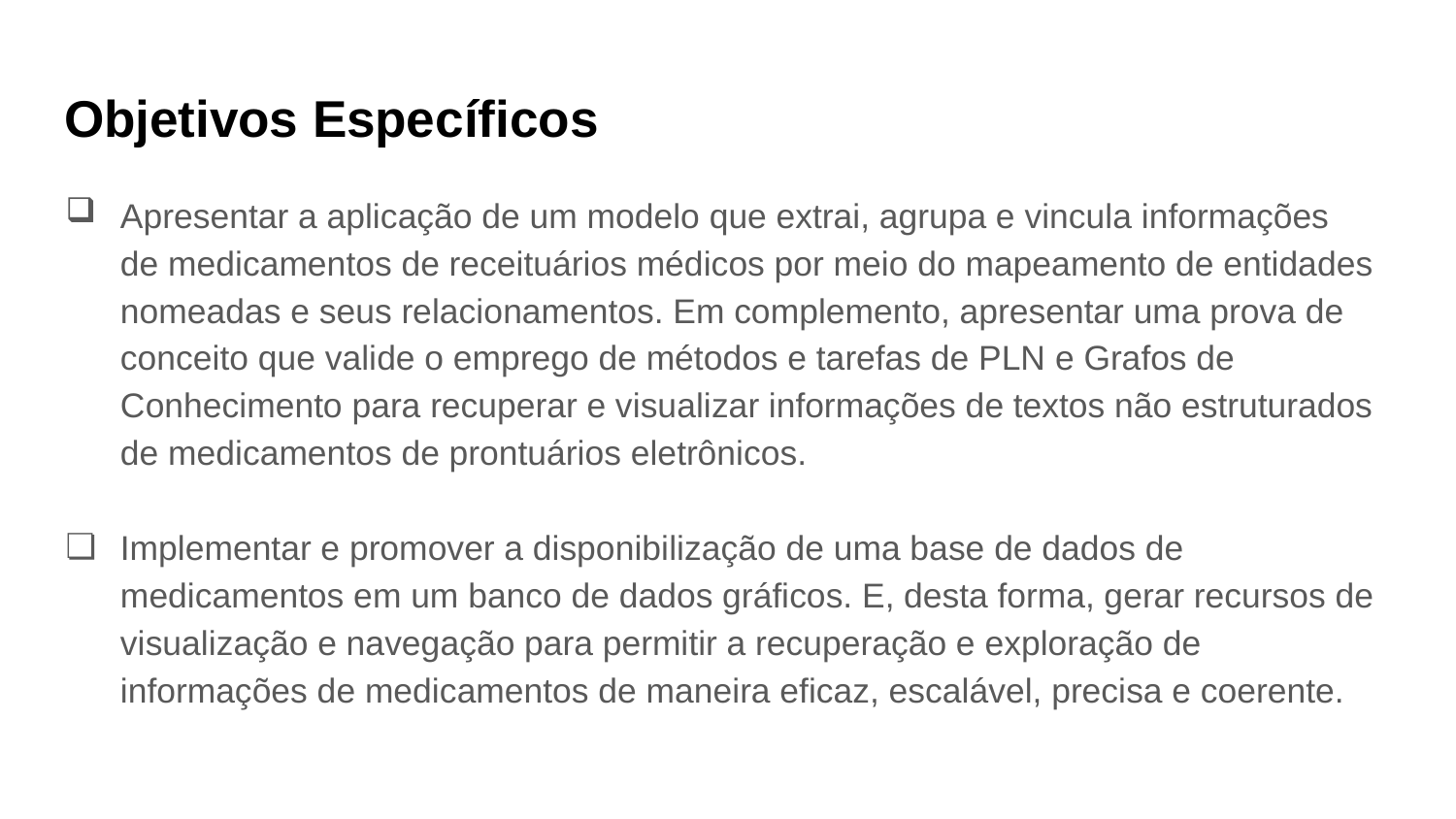

# Objetivos Específicos
Apresentar a aplicação de um modelo que extrai, agrupa e vincula informações de medicamentos de receituários médicos por meio do mapeamento de entidades nomeadas e seus relacionamentos. Em complemento, apresentar uma prova de conceito que valide o emprego de métodos e tarefas de PLN e Grafos de Conhecimento para recuperar e visualizar informações de textos não estruturados de medicamentos de prontuários eletrônicos.

Implementar e promover a disponibilização de uma base de dados de medicamentos em um banco de dados gráficos. E, desta forma, gerar recursos de visualização e navegação para permitir a recuperação e exploração de informações de medicamentos de maneira eficaz, escalável, precisa e coerente.